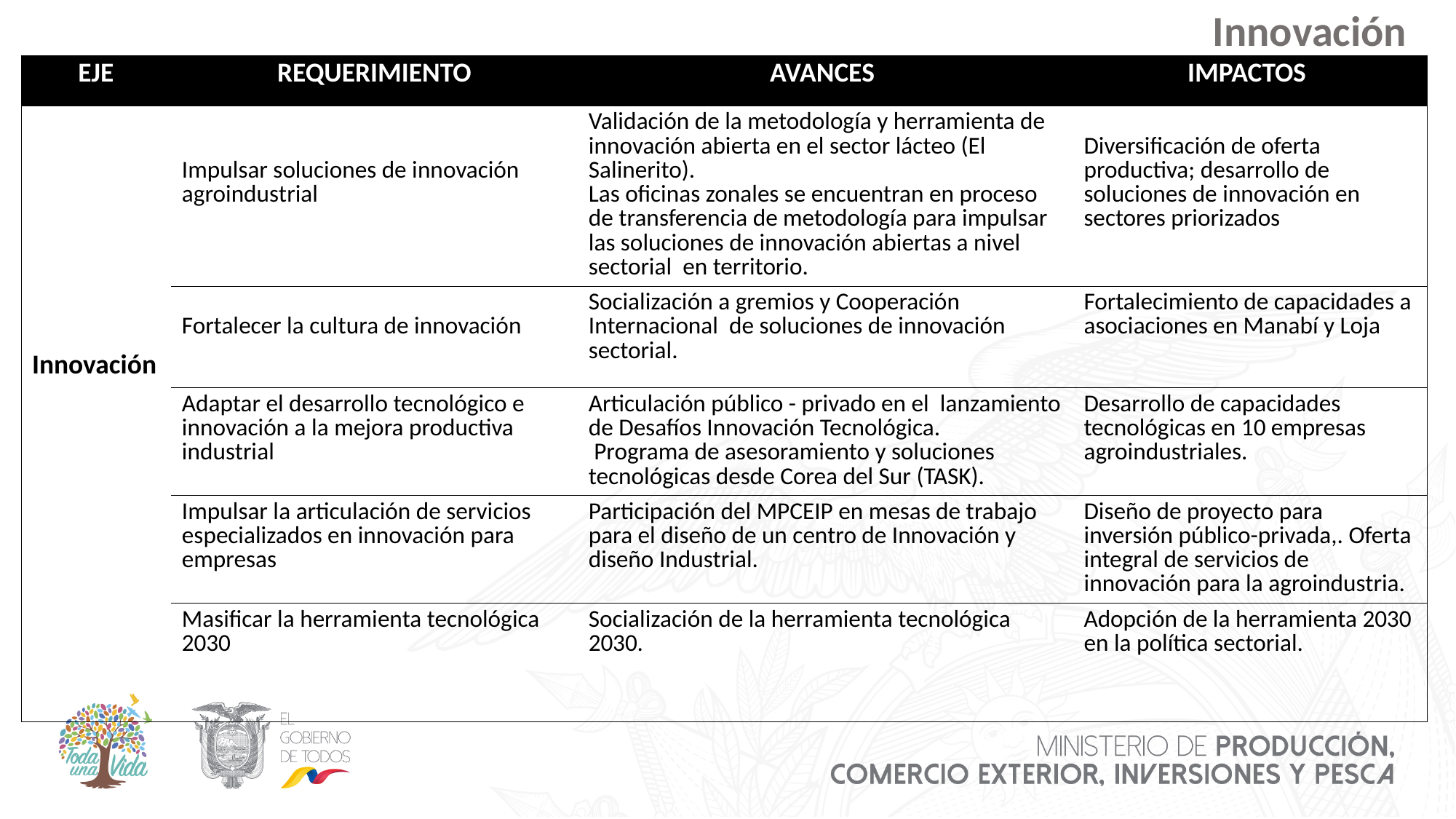

Innovación
| EJE | REQUERIMIENTO | AVANCES | IMPACTOS |
| --- | --- | --- | --- |
| Innovación | Impulsar soluciones de innovación agroindustrial | Validación de la metodología y herramienta de innovación abierta en el sector lácteo (El Salinerito). Las oficinas zonales se encuentran en proceso de transferencia de metodología para impulsar las soluciones de innovación abiertas a nivel sectorial en territorio. | Diversificación de oferta productiva; desarrollo de soluciones de innovación en sectores priorizados |
|  | Fortalecer la cultura de innovación | Socialización a gremios y Cooperación Internacional de soluciones de innovación sectorial. | Fortalecimiento de capacidades a asociaciones en Manabí y Loja |
|  | Adaptar el desarrollo tecnológico e innovación a la mejora productiva industrial | Articulación público - privado en el lanzamiento de Desafíos Innovación Tecnológica. Programa de asesoramiento y soluciones tecnológicas desde Corea del Sur (TASK). | Desarrollo de capacidades tecnológicas en 10 empresas agroindustriales. |
|  | Impulsar la articulación de servicios especializados en innovación para empresas | Participación del MPCEIP en mesas de trabajo para el diseño de un centro de Innovación y diseño Industrial. | Diseño de proyecto para inversión público-privada,. Oferta integral de servicios de innovación para la agroindustria. |
|  | Masificar la herramienta tecnológica 2030 | Socialización de la herramienta tecnológica 2030. | Adopción de la herramienta 2030 en la política sectorial. |